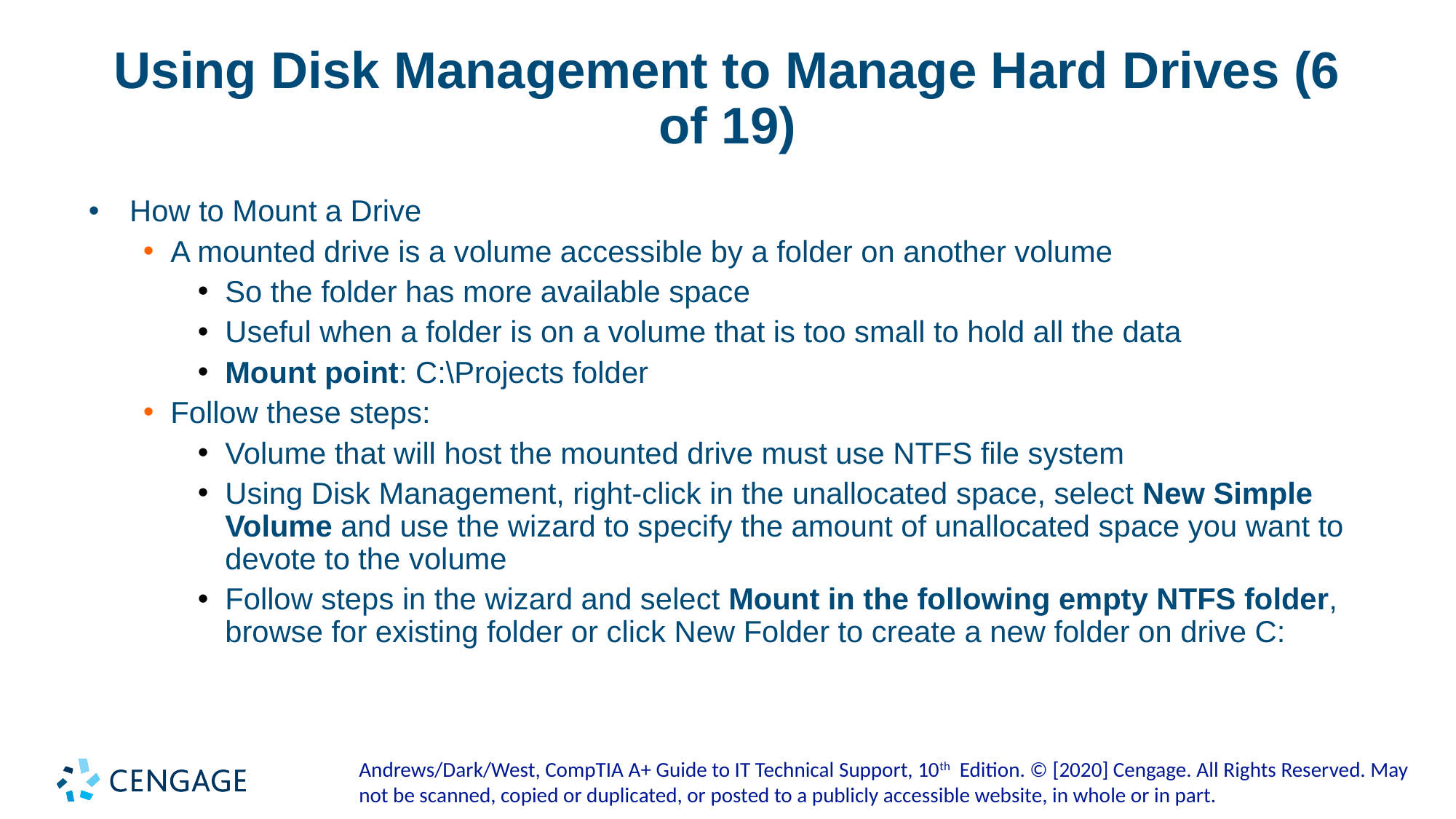

# Using Disk Management to Manage Hard Drives (6 of 19)
How to Mount a Drive
A mounted drive is a volume accessible by a folder on another volume
So the folder has more available space
Useful when a folder is on a volume that is too small to hold all the data
Mount point: C:\Projects folder
Follow these steps:
Volume that will host the mounted drive must use NTFS file system
Using Disk Management, right-click in the unallocated space, select New Simple Volume and use the wizard to specify the amount of unallocated space you want to devote to the volume
Follow steps in the wizard and select Mount in the following empty NTFS folder, browse for existing folder or click New Folder to create a new folder on drive C: